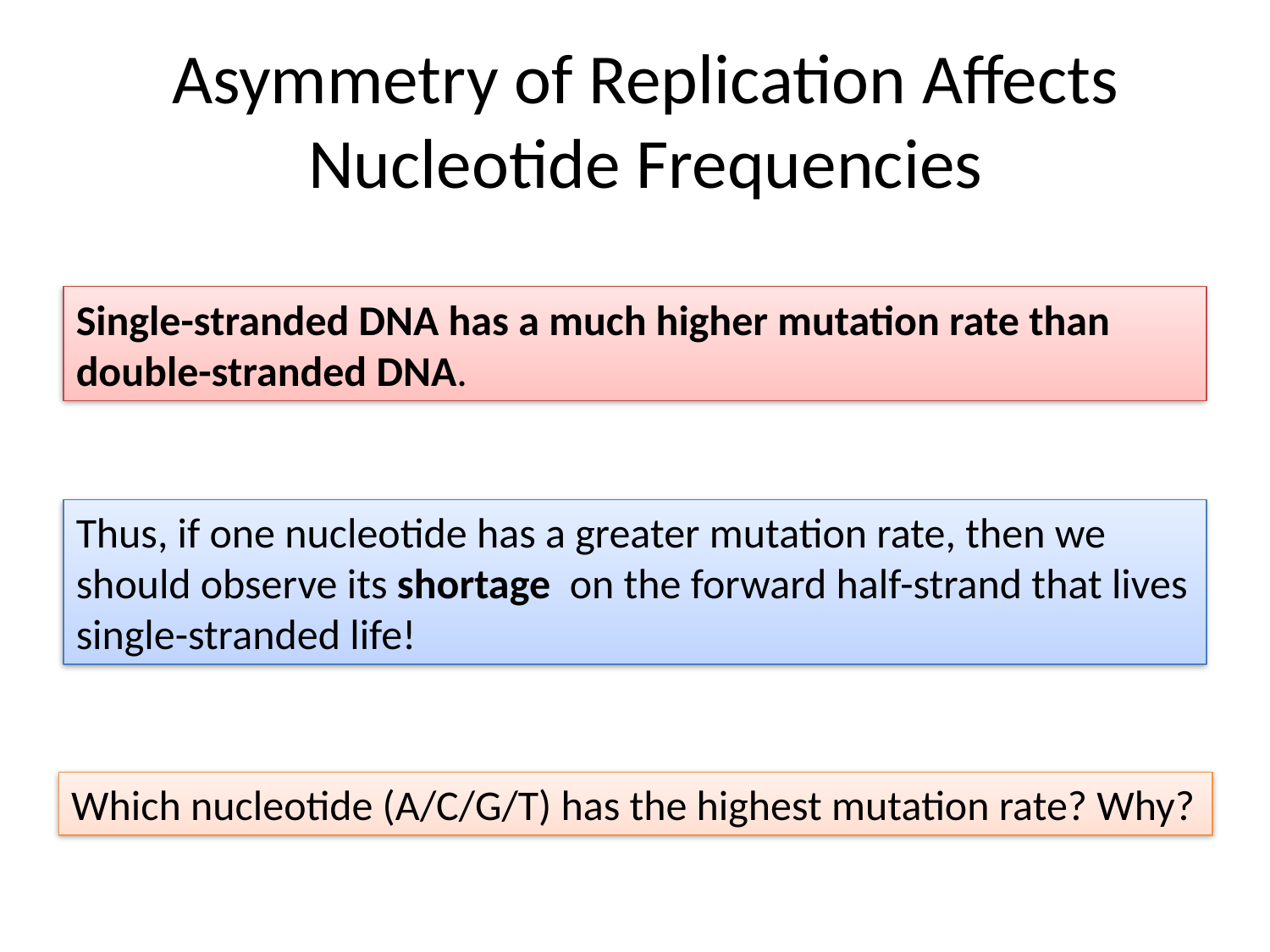

# Asymmetry of Replication Affects Nucleotide Frequencies
Single-stranded DNA has a much higher mutation rate than double-stranded DNA.
Thus, if one nucleotide has a greater mutation rate, then we should observe its shortage  on the forward half-strand that lives single-stranded life!
Which nucleotide (A/C/G/T) has the highest mutation rate? Why?